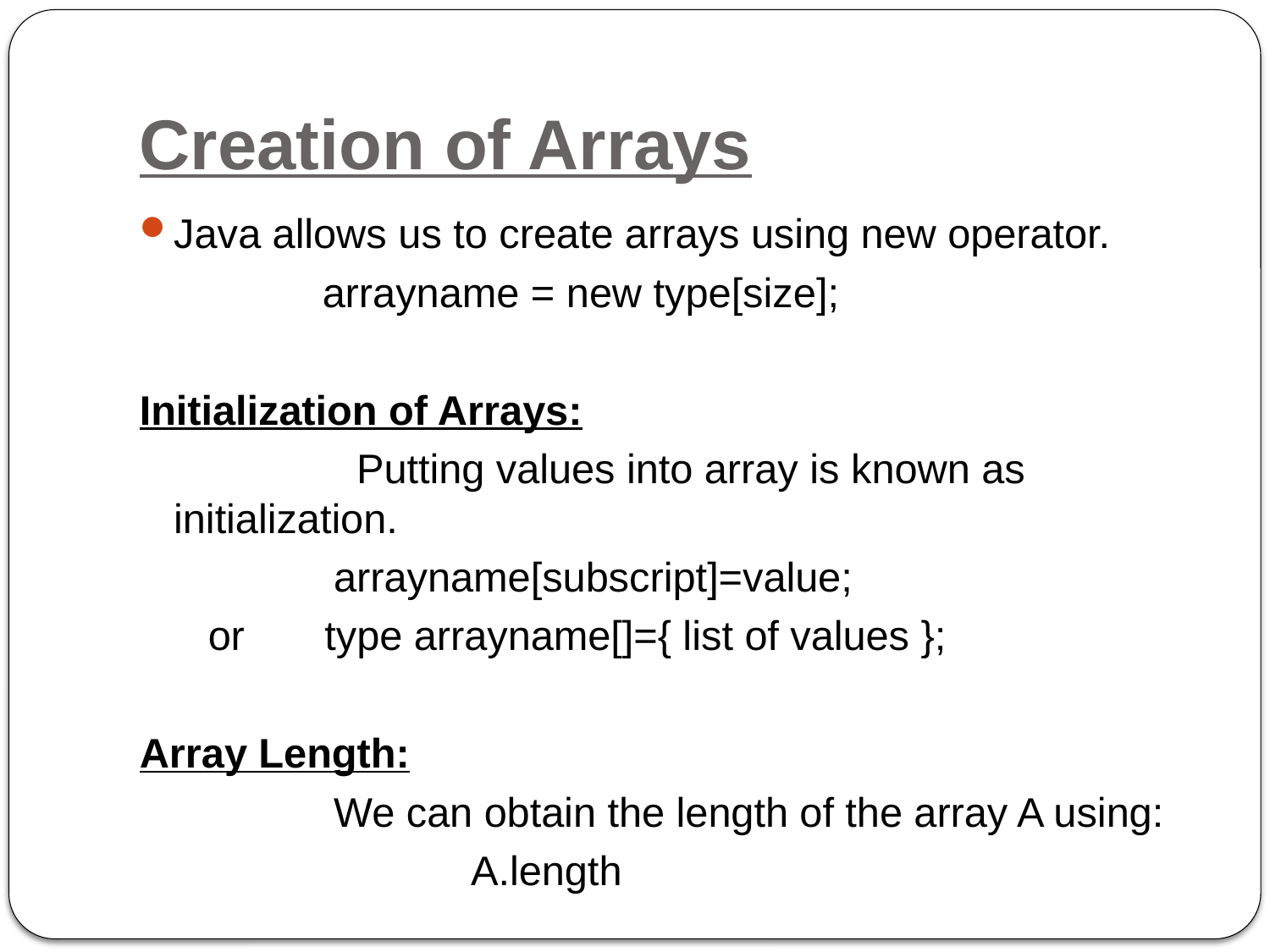

# Creation of Arrays
Java allows us to create arrays using new operator.
                arrayname = new type[size];

Initialization of Arrays:
                   Putting values into array is known as initialization.
                 arrayname[subscript]=value;
      or       type arrayname[]={ list of values };

Array Length:
                 We can obtain the length of the array A using:
                             A.length